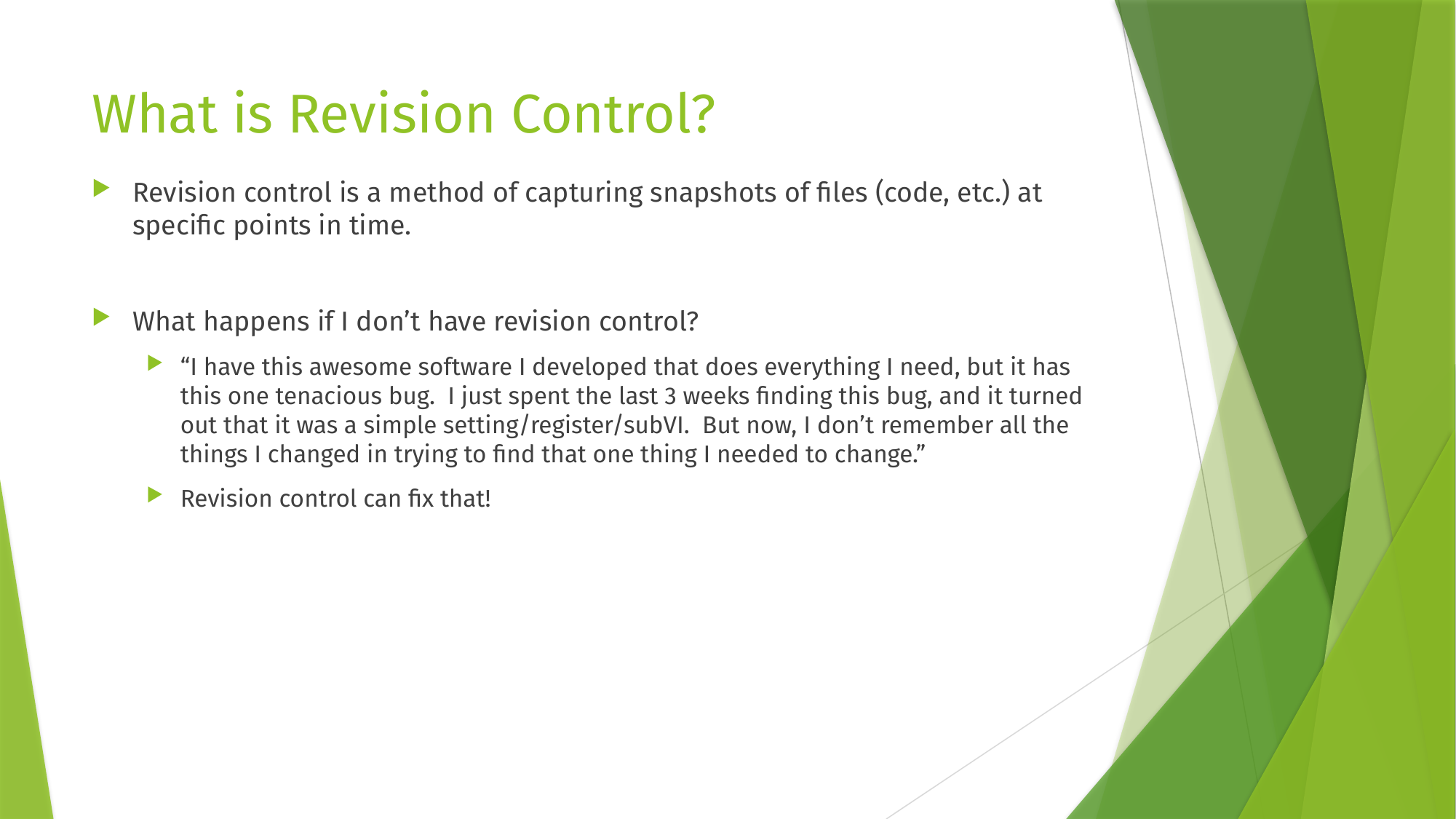

# What is Revision Control?
Revision control is a method of capturing snapshots of files (code, etc.) at specific points in time.

What happens if I don’t have revision control?
“I have this awesome software I developed that does everything I need, but it has this one tenacious bug.  I just spent the last 3 weeks finding this bug, and it turned out that it was a simple setting/register/subVI.  But now, I don’t remember all the things I changed in trying to find that one thing I needed to change.”
Revision control can fix that!